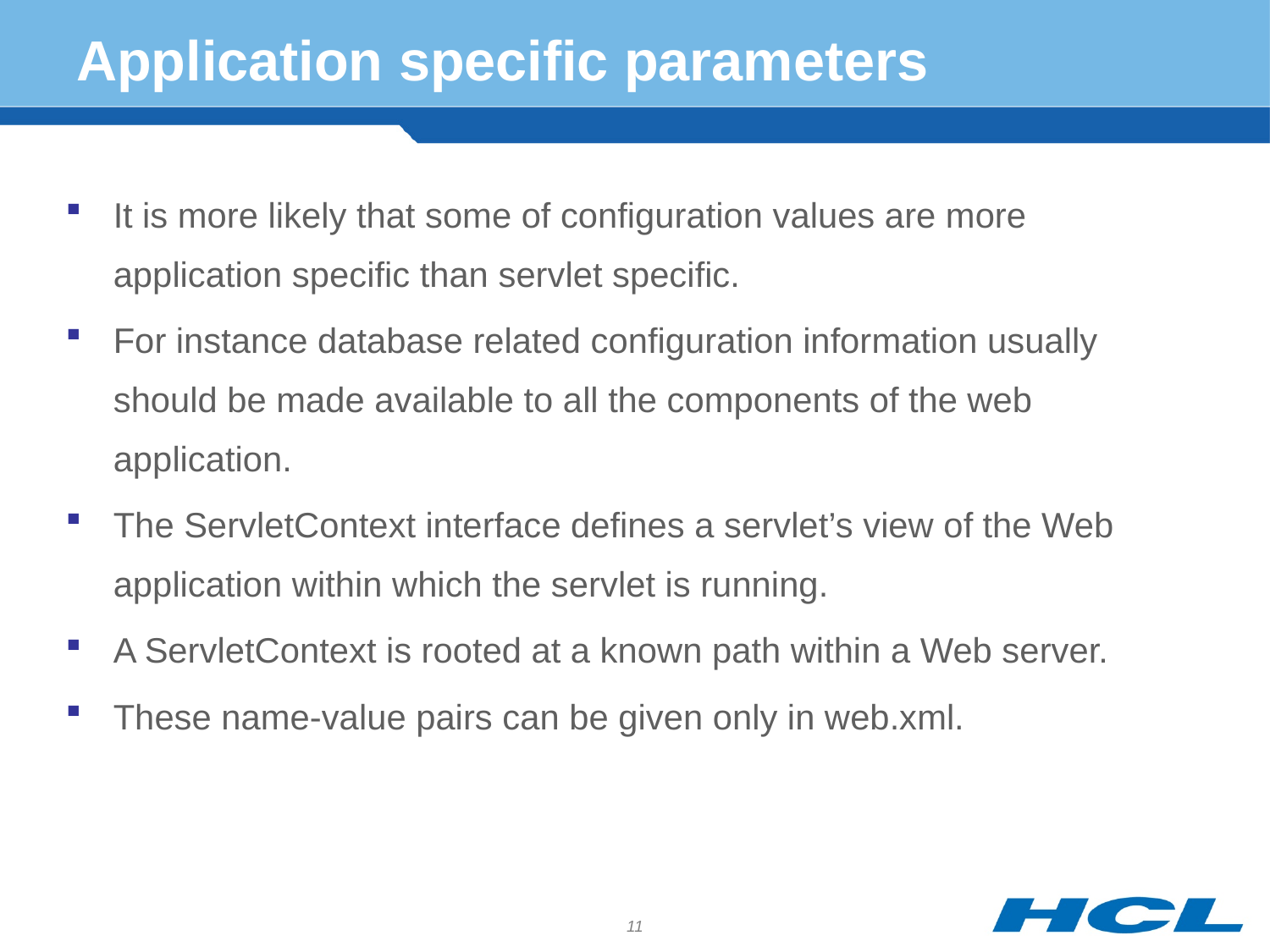

# Application specific parameters
It is more likely that some of configuration values are more application specific than servlet specific.
For instance database related configuration information usually should be made available to all the components of the web application.
The ServletContext interface defines a servlet’s view of the Web application within which the servlet is running.
A ServletContext is rooted at a known path within a Web server.
These name-value pairs can be given only in web.xml.
11